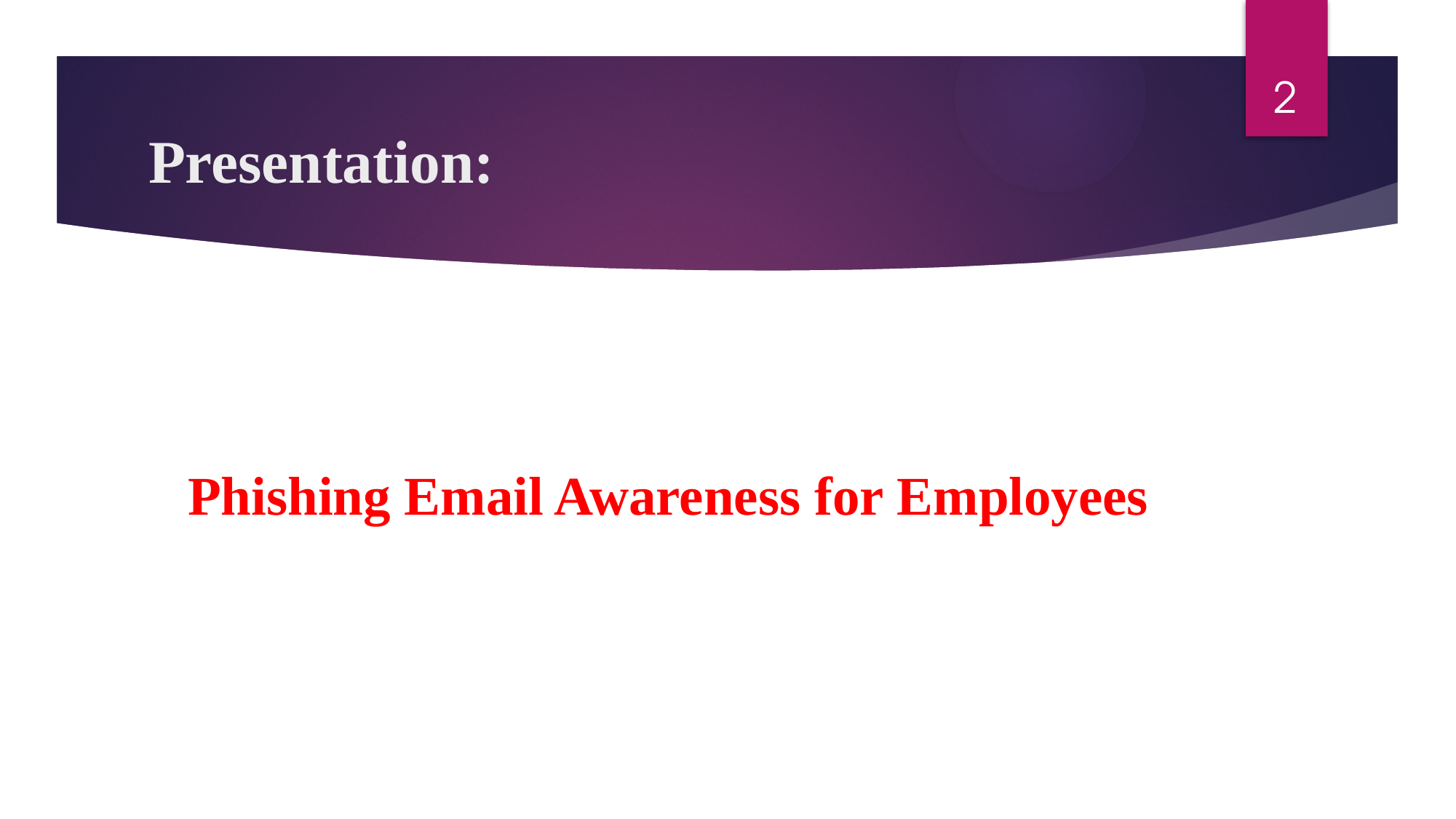

2
# Presentation:

 Phishing Email Awareness for Employees